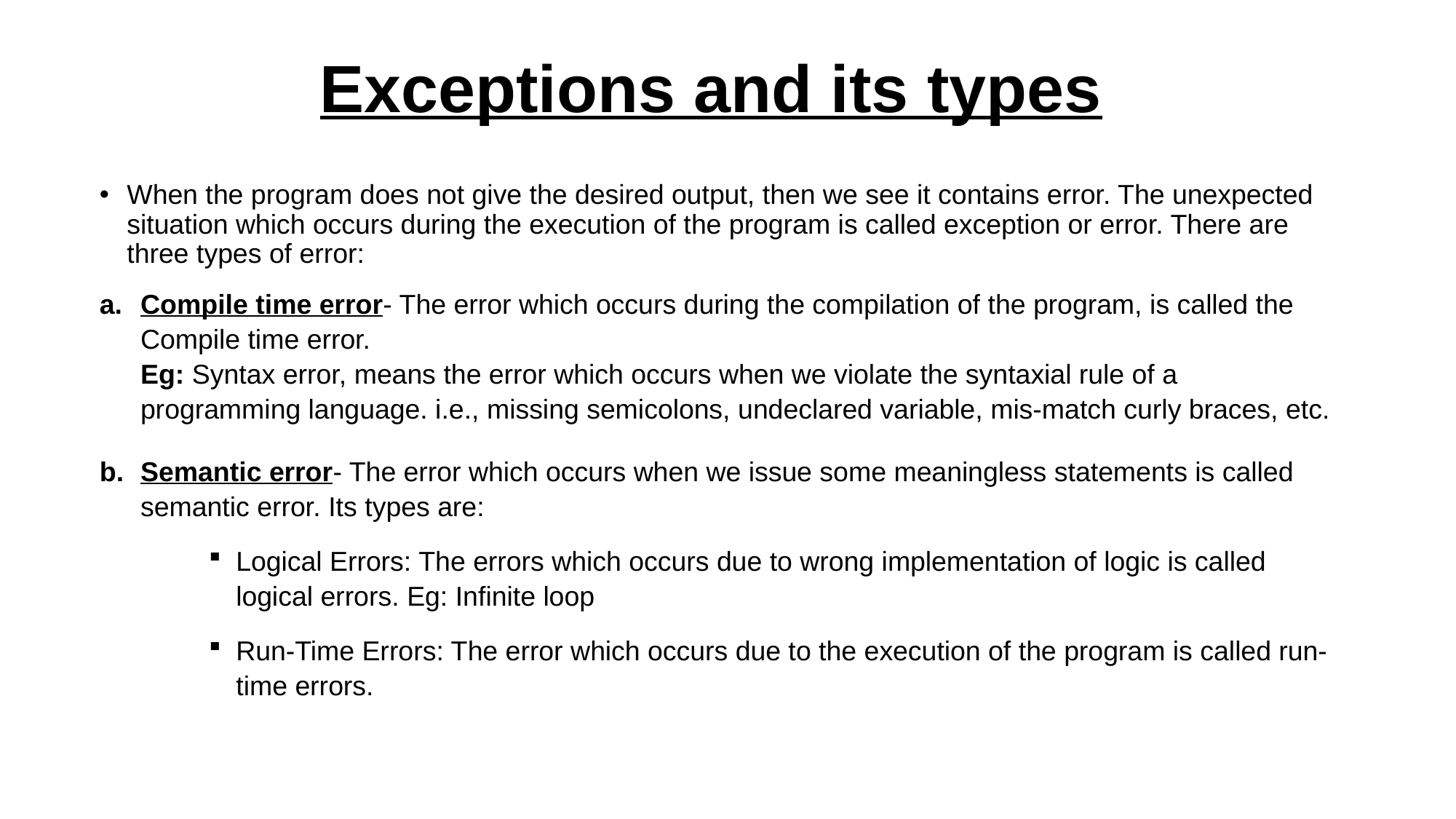

# Exceptions and its types
When the program does not give the desired output, then we see it contains error. The unexpected situation which occurs during the execution of the program is called exception or error. There are three types of error:
Compile time error- The error which occurs during the compilation of the program, is called the Compile time error.
Eg: Syntax error, means the error which occurs when we violate the syntaxial rule of a programming language. i.e., missing semicolons, undeclared variable, mis-match curly braces, etc.
Semantic error- The error which occurs when we issue some meaningless statements is called semantic error. Its types are:
Logical Errors: The errors which occurs due to wrong implementation of logic is called logical errors. Eg: Infinite loop
Run-Time Errors: The error which occurs due to the execution of the program is called run-time errors.